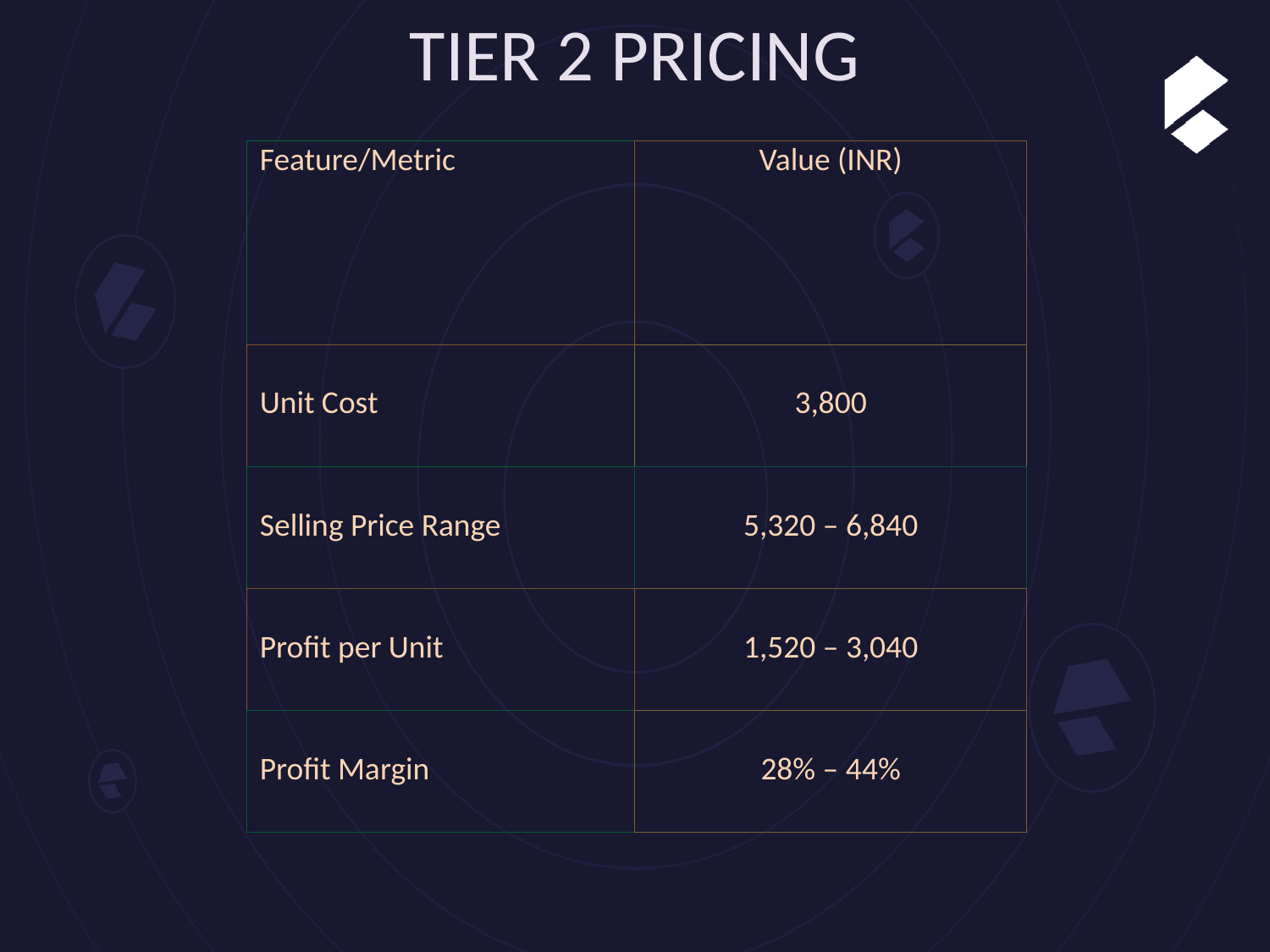

# TIER 2 PRICING
| Feature/Metric | Value (INR) |
| --- | --- |
| Unit Cost | 3,800 |
| Selling Price Range | 5,320 – 6,840 |
| Profit per Unit | 1,520 – 3,040 |
| Profit Margin | 28% – 44% |